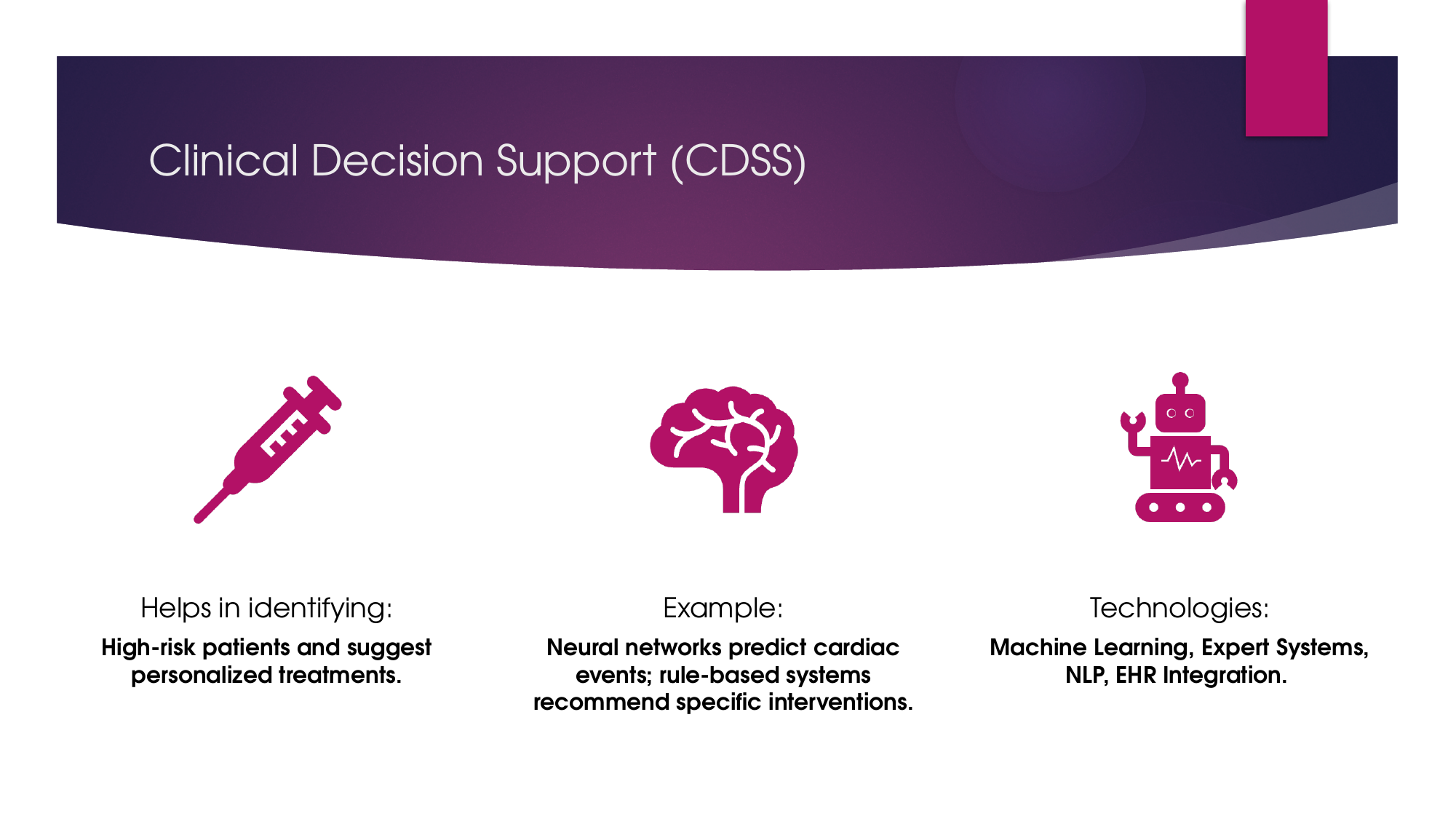

# Clinical Decision Support (CDSS)
Helps in identifying:
High-risk patients and suggest personalized treatments.
Example:
Neural networks predict cardiac events; rule-based systems recommend specific interventions.
Technologies:
Machine Learning, Expert Systems, NLP, EHR Integration.